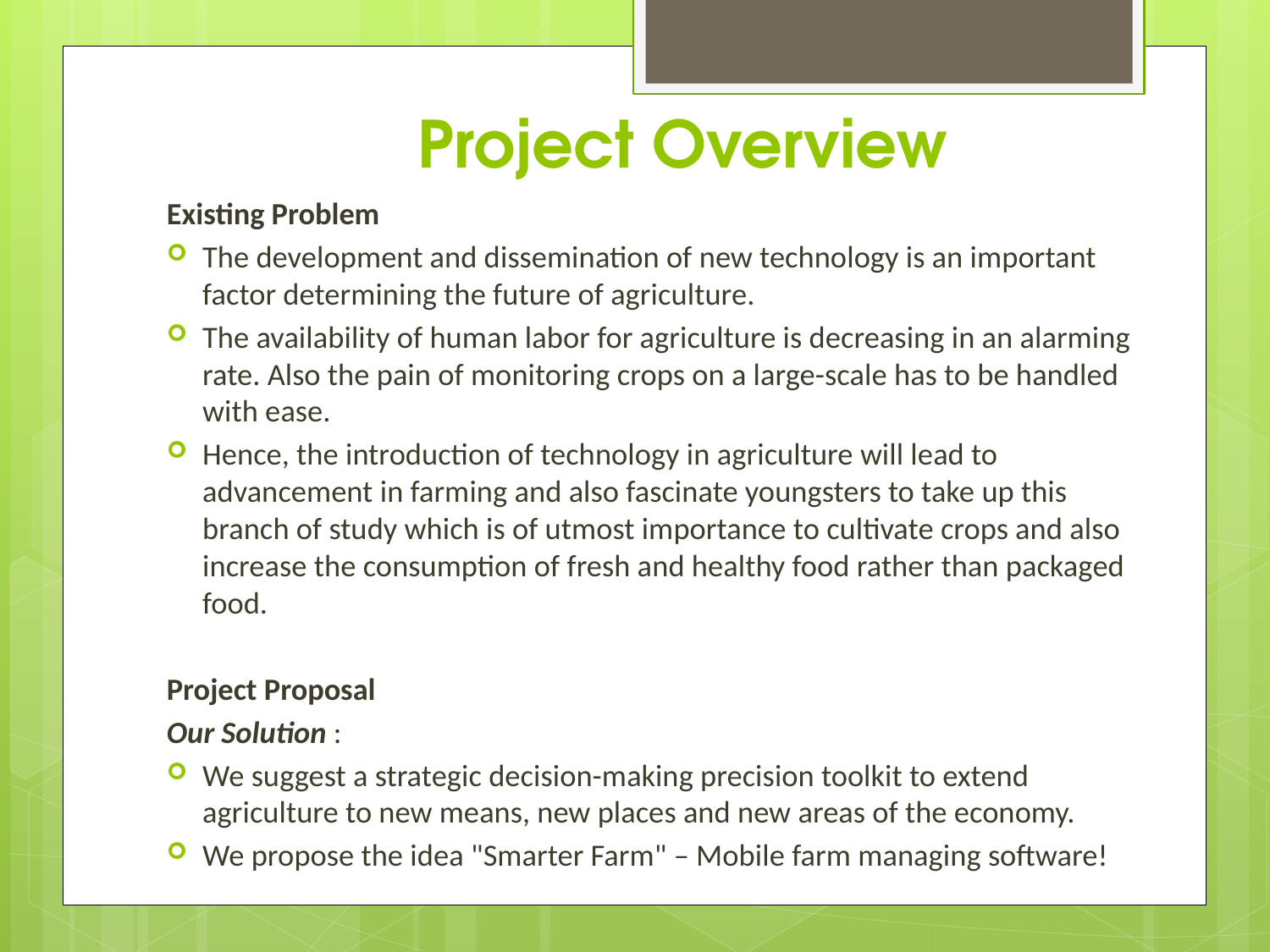

# Project Overview
Existing Problem
The development and dissemination of new technology is an important factor determining the future of agriculture.
The availability of human labor for agriculture is decreasing in an alarming rate. Also the pain of monitoring crops on a large-scale has to be handled with ease.
Hence, the introduction of technology in agriculture will lead to advancement in farming and also fascinate youngsters to take up this branch of study which is of utmost importance to cultivate crops and also increase the consumption of fresh and healthy food rather than packaged food.

Project Proposal
Our Solution :
We suggest a strategic decision-making precision toolkit to extend agriculture to new means, new places and new areas of the economy.
We propose the idea "Smarter Farm" – Mobile farm managing software!